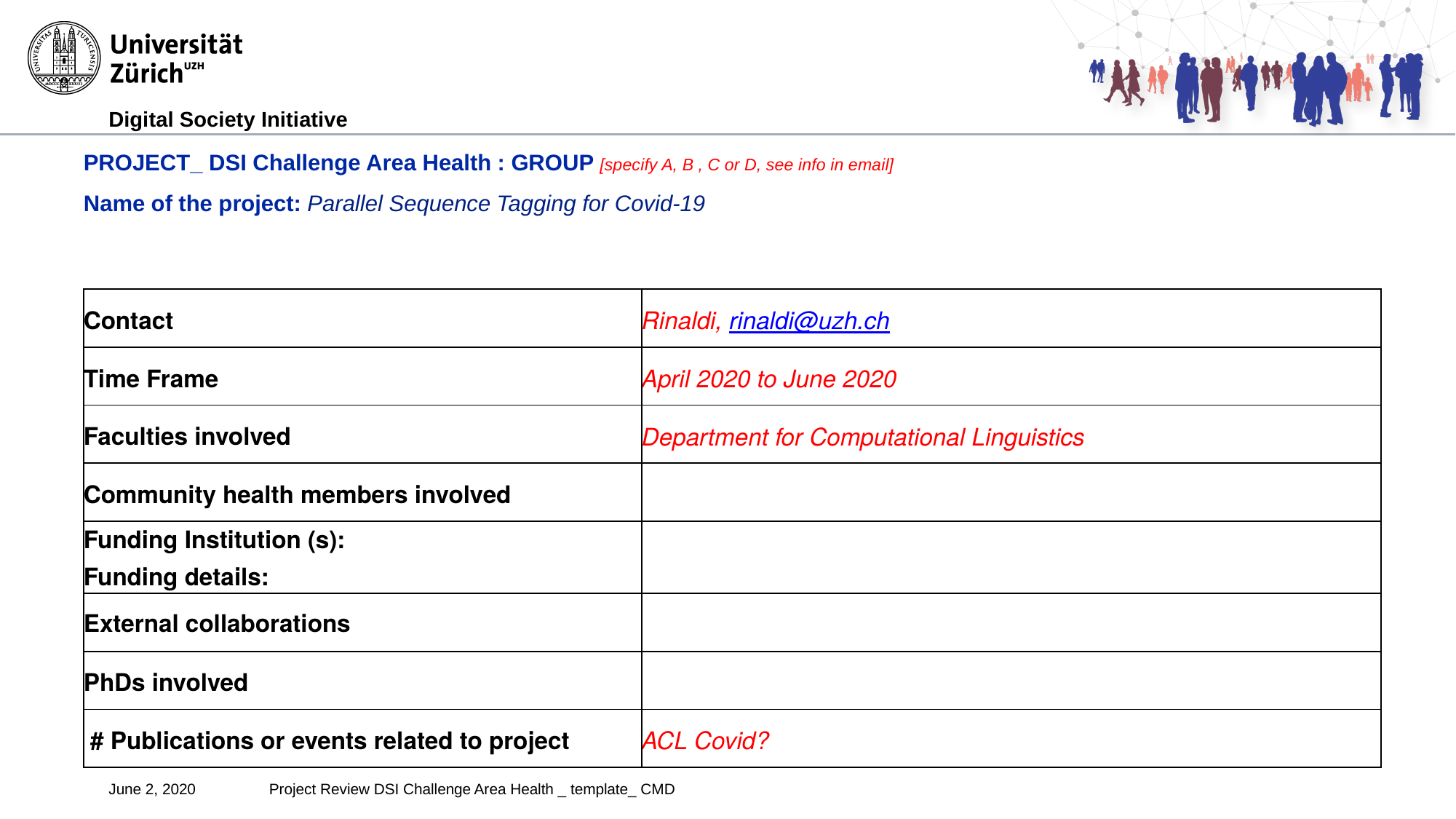

# PROJECT_ DSI Challenge Area Health : GROUP [specify A, B , C or D, see info in email] Name of the project: Parallel Sequence Tagging for Covid-19
| Contact | Rinaldi, rinaldi@uzh.ch |
| --- | --- |
| Time Frame | April 2020 to June 2020 |
| Faculties involved | Department for Computational Linguistics |
| Community health members involved |  |
| Funding Institution (s): Funding details: |  |
| External collaborations |  |
| PhDs involved |  |
| # Publications or events related to project | ACL Covid? |
June 2, 2020
Project Review DSI Challenge Area Health _ template_ CMD
1